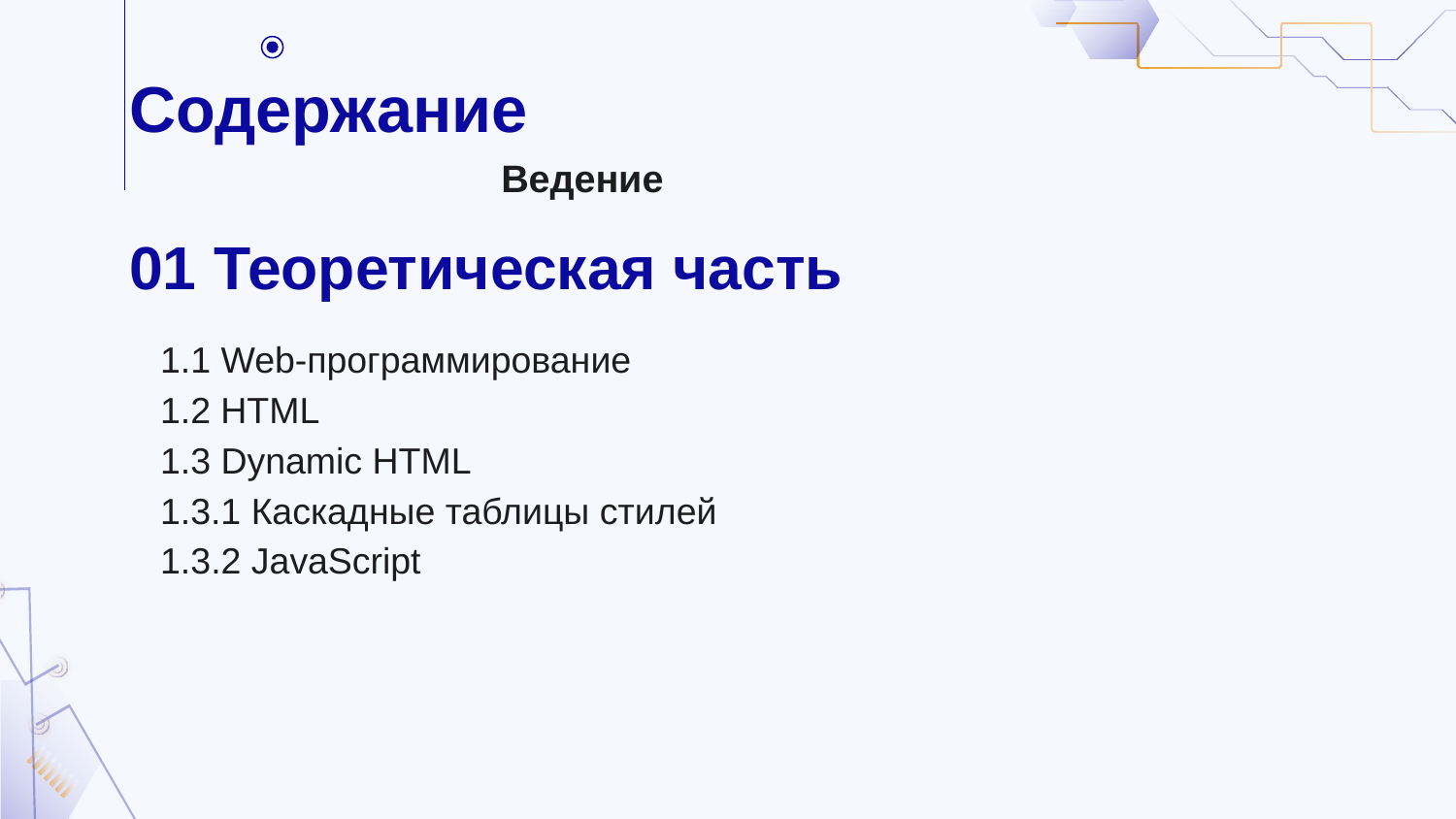

# Содержание
Ведение
01 Теоретическая часть
1.1 Web-программирование
1.2 HTML
1.3 Dynamic HTML
1.3.1 Каскадные таблицы стилей
1.3.2 JavaScript